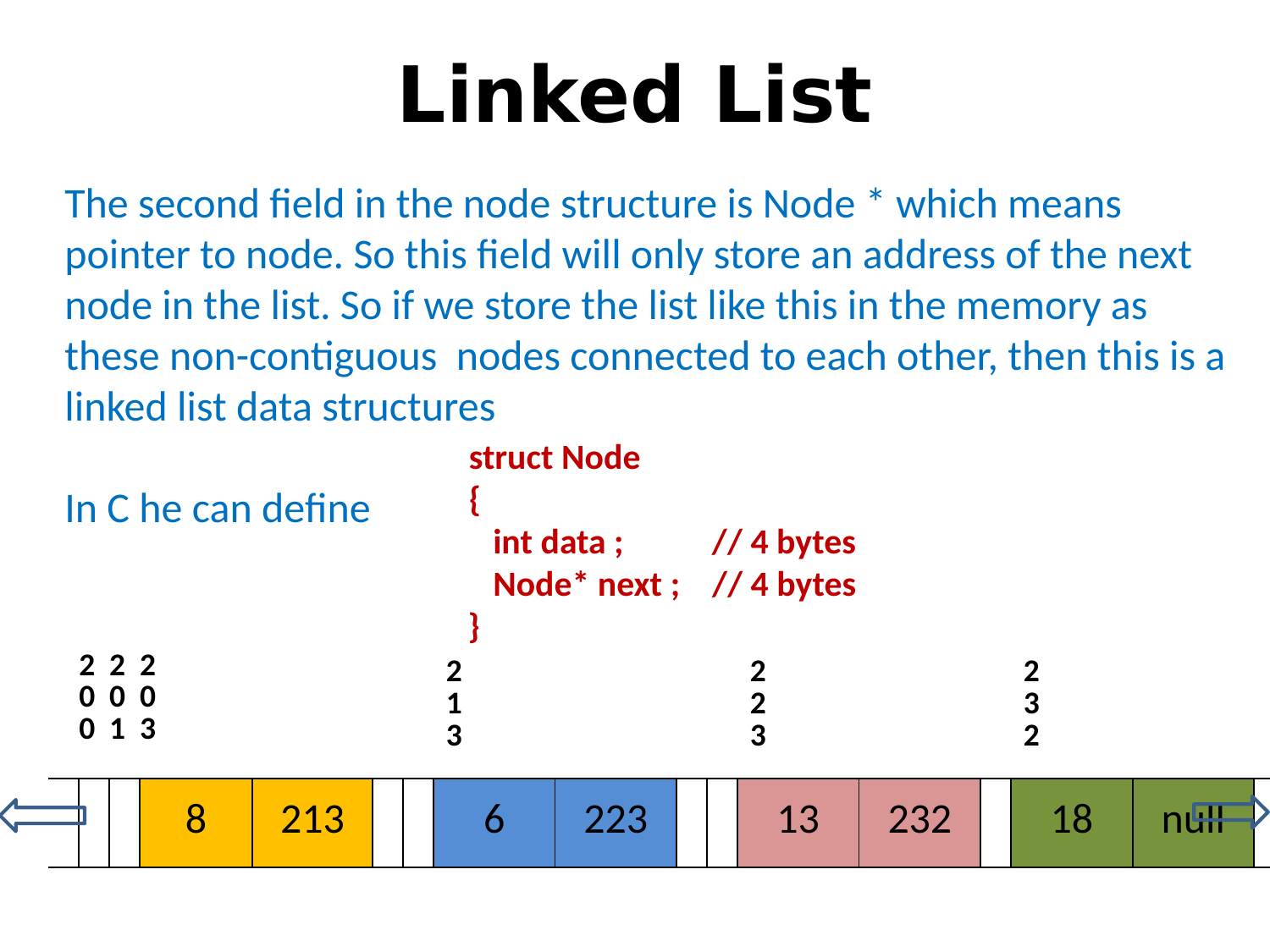

Linked List
The second field in the node structure is Node * which means pointer to node. So this field will only store an address of the next node in the list. So if we store the list like this in the memory as these non-contiguous  nodes connected to each other, then this is a linked list data structures

In C he can define
struct Node
{
   int data ;           // 4 bytes
   Node* next ;    // 4 bytes
    }
|  | 200 | 201 | 203 |  |  |  |  |  |  |  |  |  | 213 |  |  |  |  |  |  |  |  |  | 223 |  |  |  |  |  |  |  |  | 232 |  |  |  |  |  |  |  |  |  |
| --- | --- | --- | --- | --- | --- | --- | --- | --- | --- | --- | --- | --- | --- | --- | --- | --- | --- | --- | --- | --- | --- | --- | --- | --- | --- | --- | --- | --- | --- | --- | --- | --- | --- | --- | --- | --- | --- | --- | --- | --- | --- |
|  |  |  | 8 |  |  |  | 213 |  |  |  |  |  | 6 |  |  |  | 223 |  |  |  |  |  | 13 |  |  |  | 232 |  |  |  |  | 18 |  |  |  | null |  |  |  |  |  |